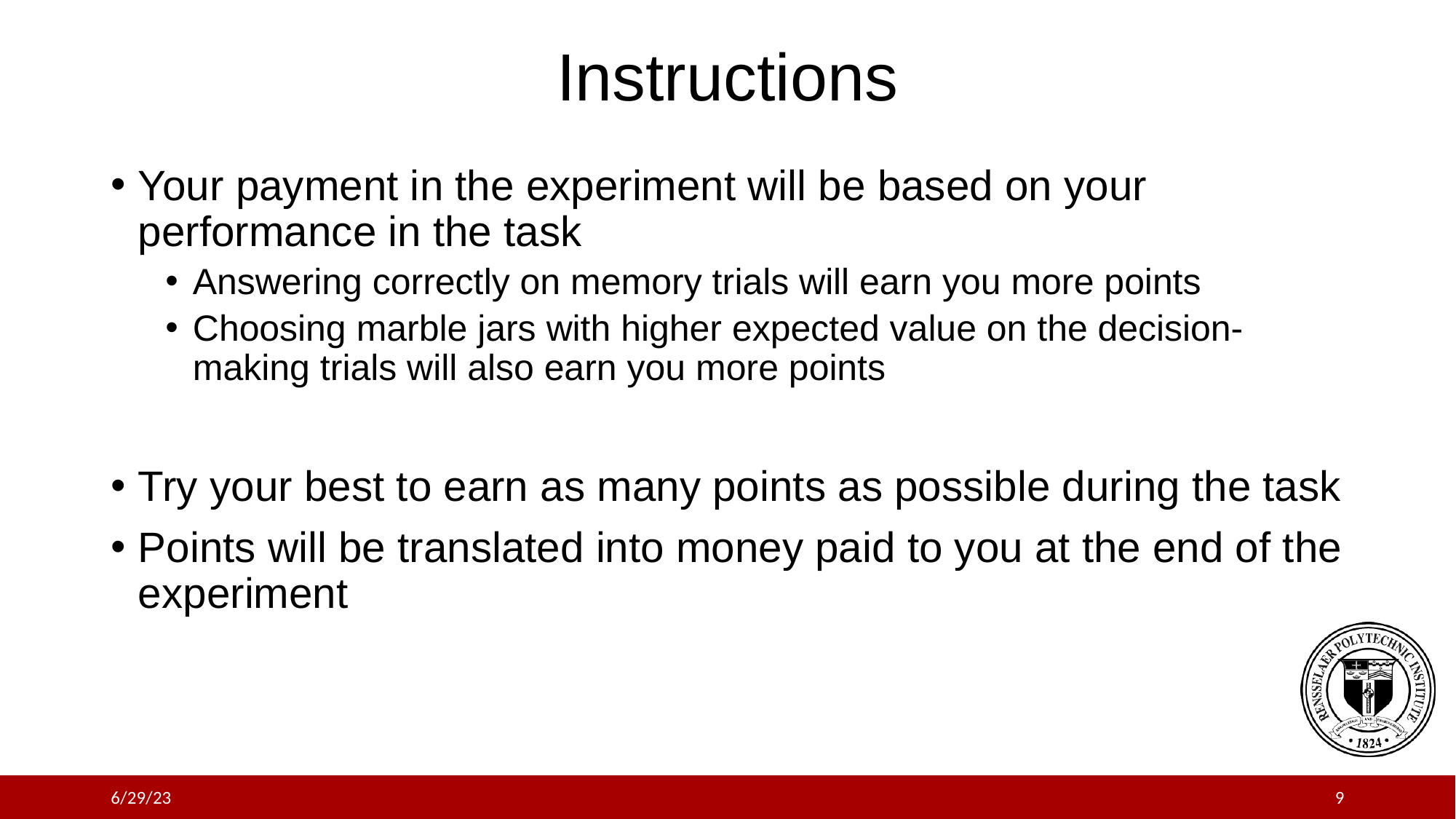

# Instructions
Your payment in the experiment will be based on your performance in the task
Answering correctly on memory trials will earn you more points
Choosing marble jars with higher expected value on the decision-making trials will also earn you more points

Try your best to earn as many points as possible during the task
Points will be translated into money paid to you at the end of the experiment
6/29/23
9